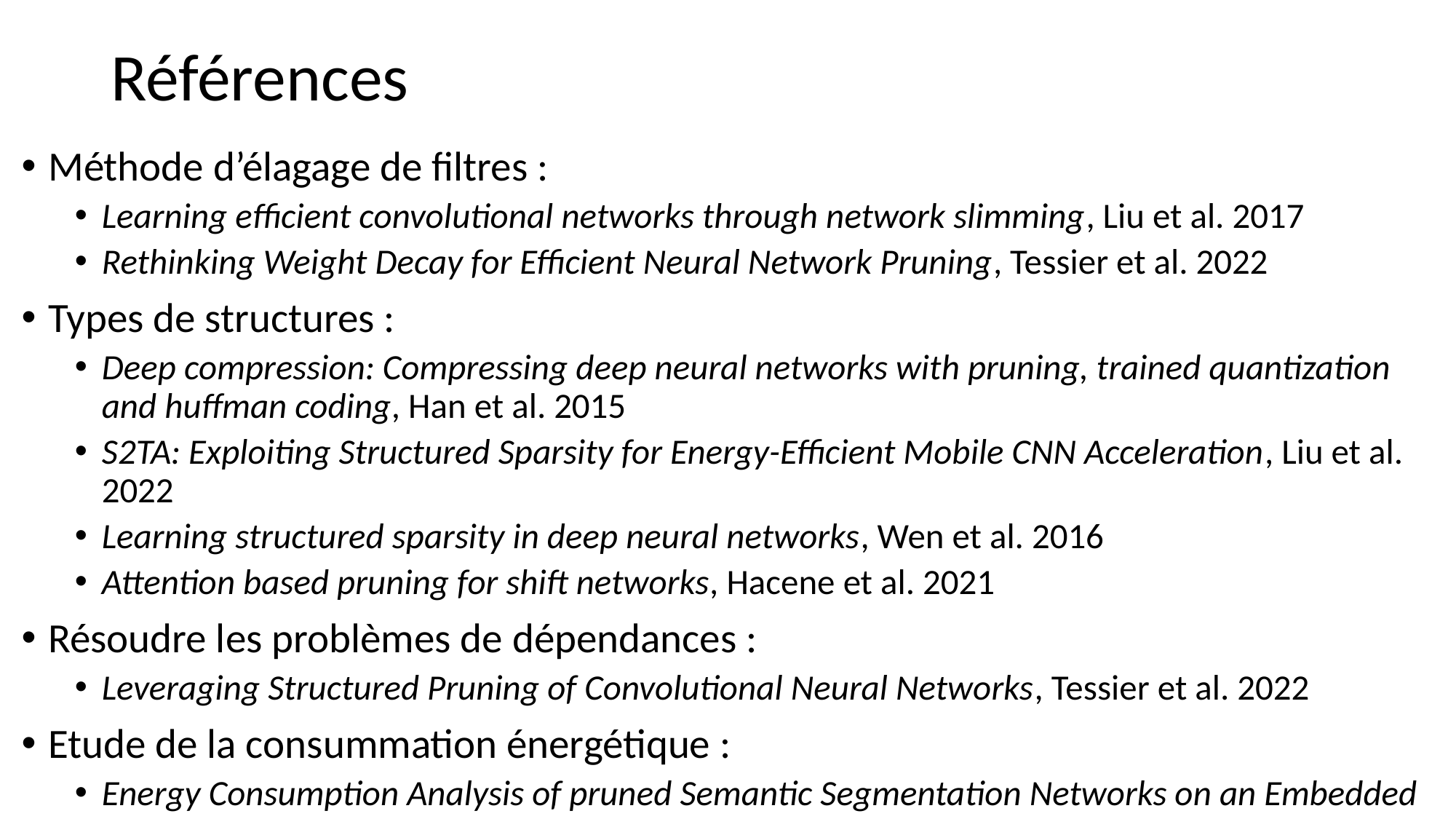

# Références
Méthode d’élagage de filtres :
Learning efficient convolutional networks through network slimming, Liu et al. 2017
Rethinking Weight Decay for Efficient Neural Network Pruning, Tessier et al. 2022
Types de structures :
Deep compression: Compressing deep neural networks with pruning, trained quantization and huffman coding, Han et al. 2015
S2TA: Exploiting Structured Sparsity for Energy-Efficient Mobile CNN Acceleration, Liu et al. 2022
Learning structured sparsity in deep neural networks, Wen et al. 2016
Attention based pruning for shift networks, Hacene et al. 2021
Résoudre les problèmes de dépendances :
Leveraging Structured Pruning of Convolutional Neural Networks, Tessier et al. 2022
Etude de la consummation énergétique :
Energy Consumption Analysis of pruned Semantic Segmentation Networks on an Embedded GPU, Tessier et al. 2022